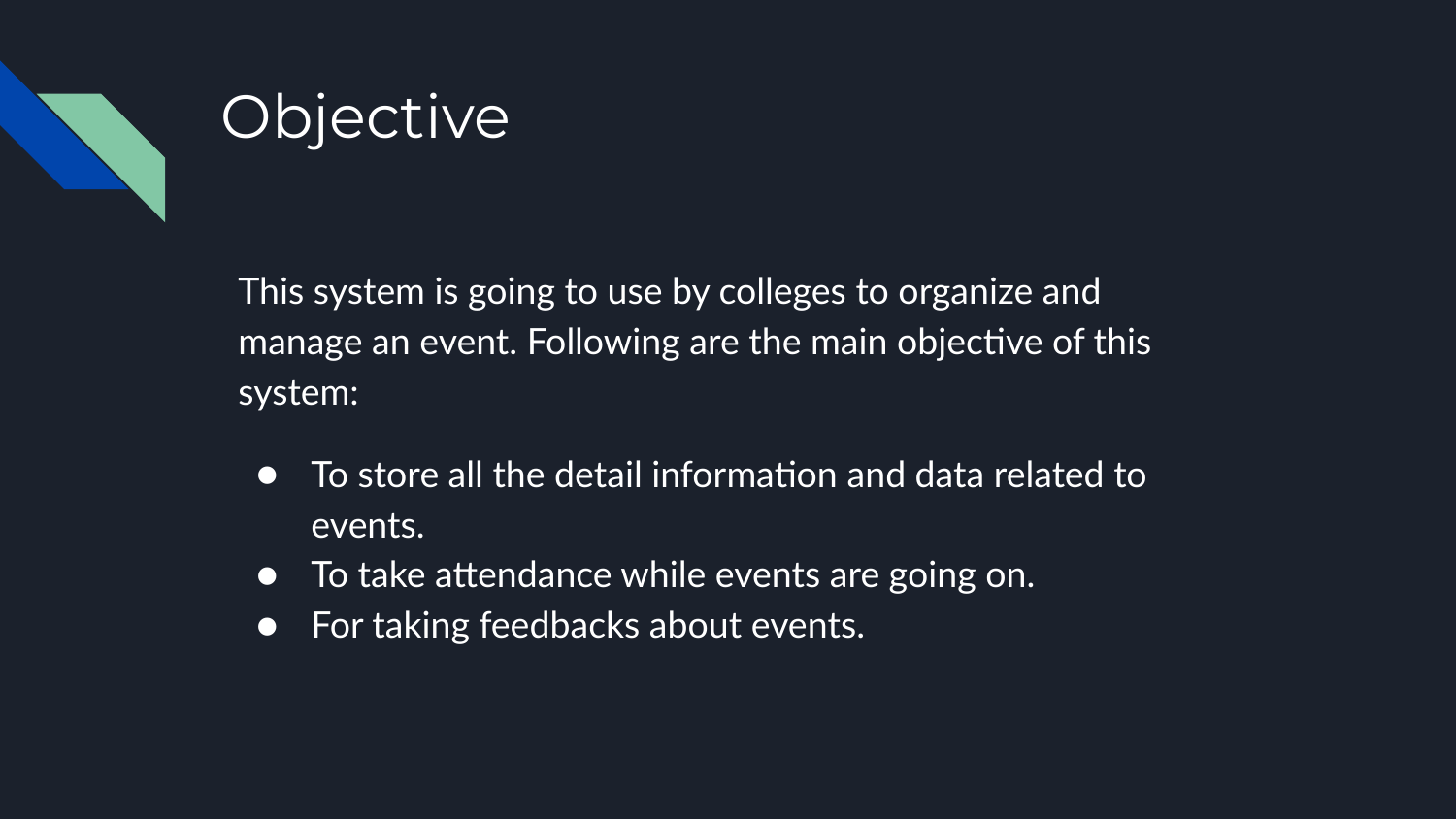

# Objective
This system is going to use by colleges to organize and manage an event. Following are the main objective of this system:
To store all the detail information and data related to events.
To take attendance while events are going on.
For taking feedbacks about events.